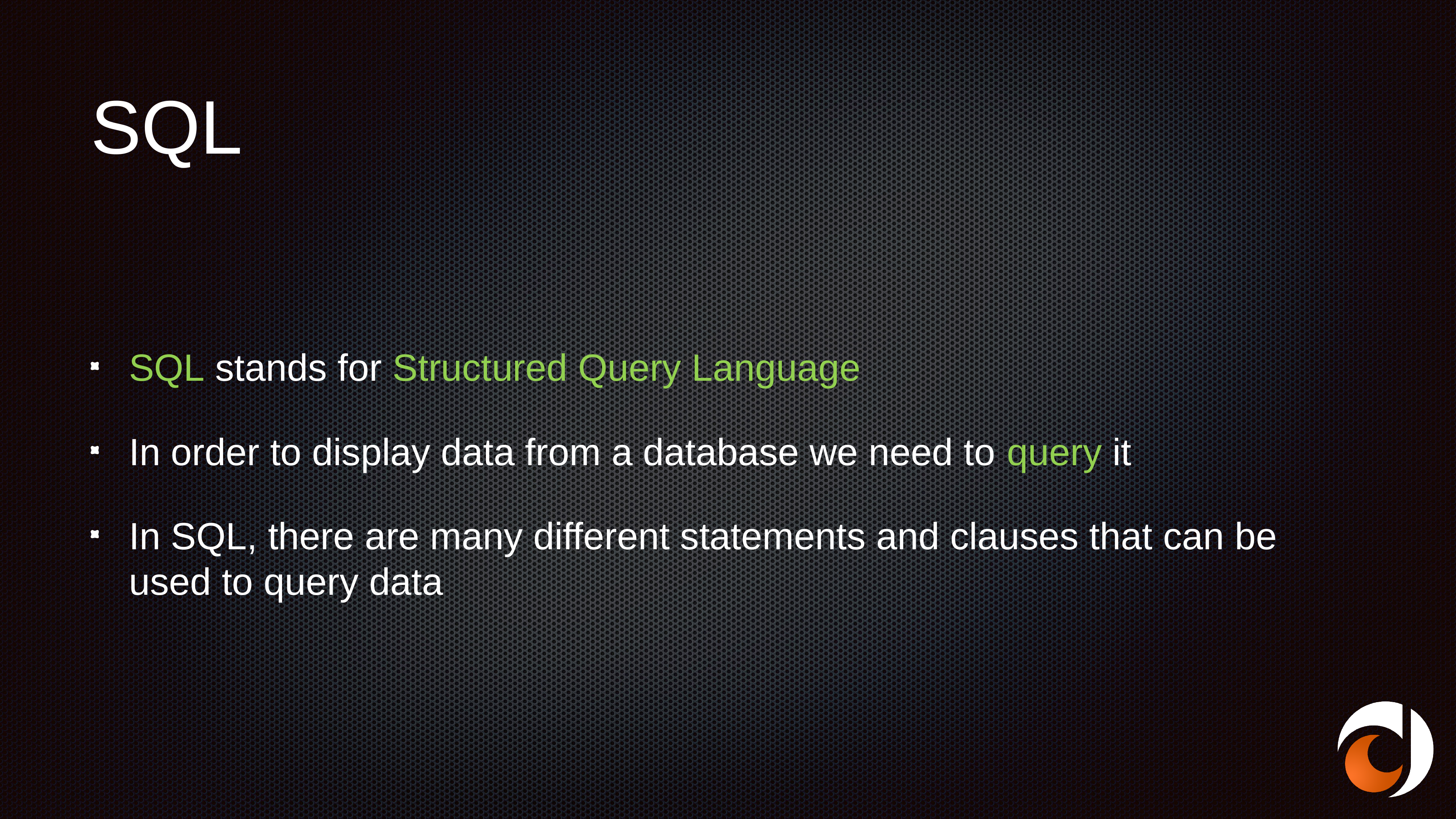

# SQL
SQL stands for Structured Query Language
In order to display data from a database we need to query it
In SQL, there are many different statements and clauses that can be used to query data